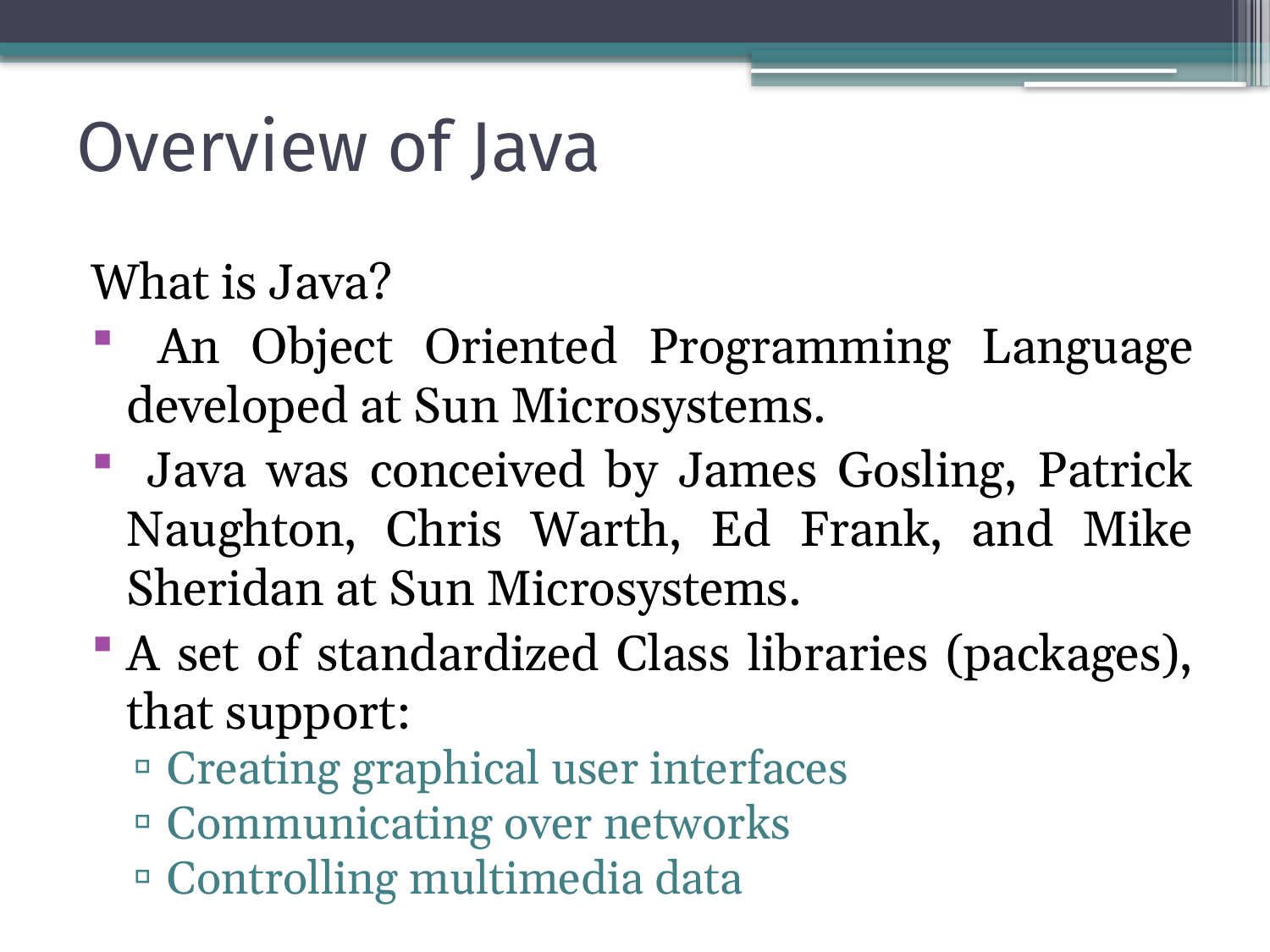

# Overview of Java
What is Java?
 An Object Oriented Programming Language developed at Sun Microsystems.
 Java was conceived by James Gosling, Patrick Naughton, Chris Warth, Ed Frank, and Mike Sheridan at Sun Microsystems.
A set of standardized Class libraries (packages), that support:
Creating graphical user interfaces
Communicating over networks
Controlling multimedia data